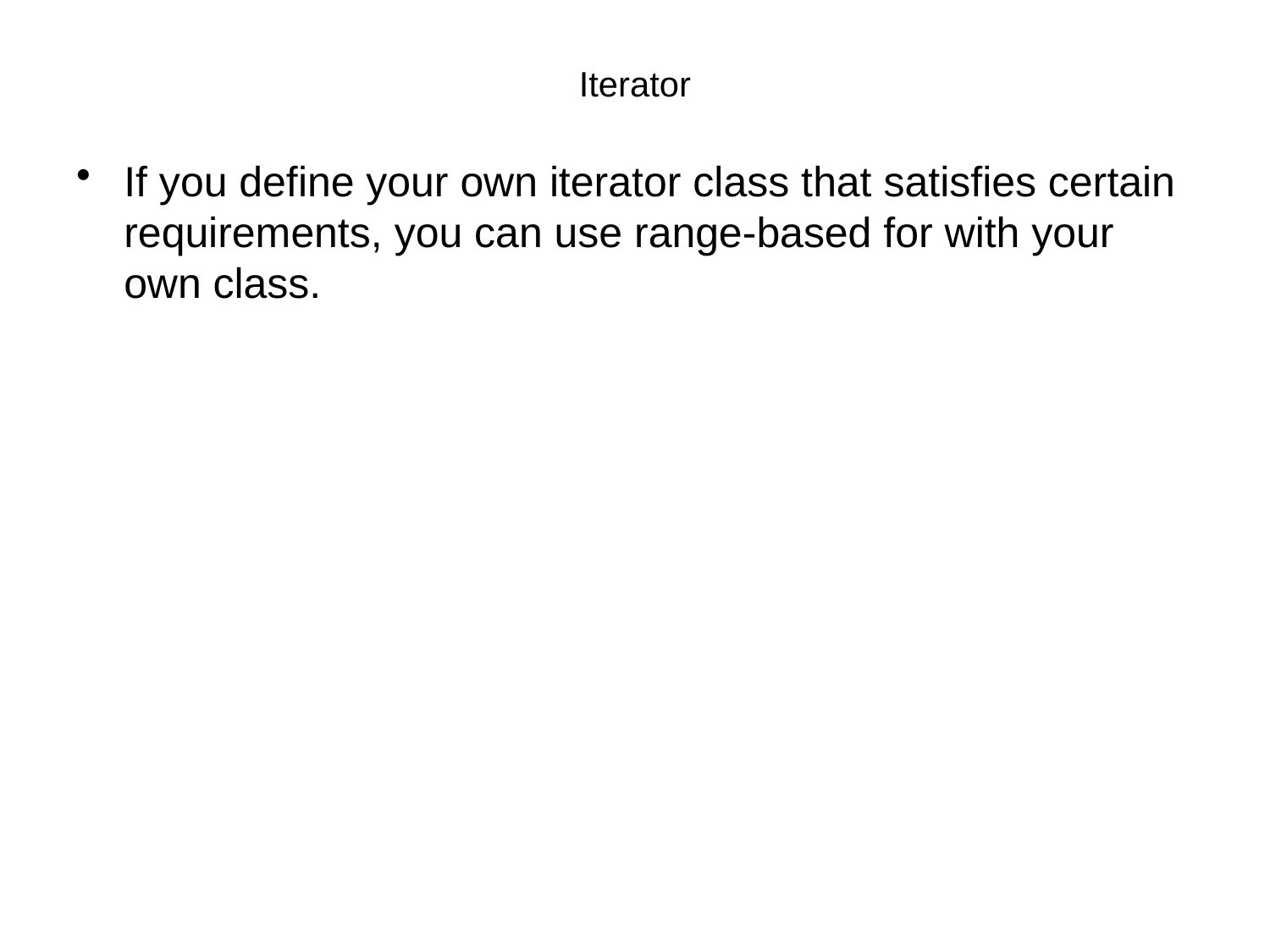

# Iterator
If you define your own iterator class that satisfies certain requirements, you can use range-based for with your own class.